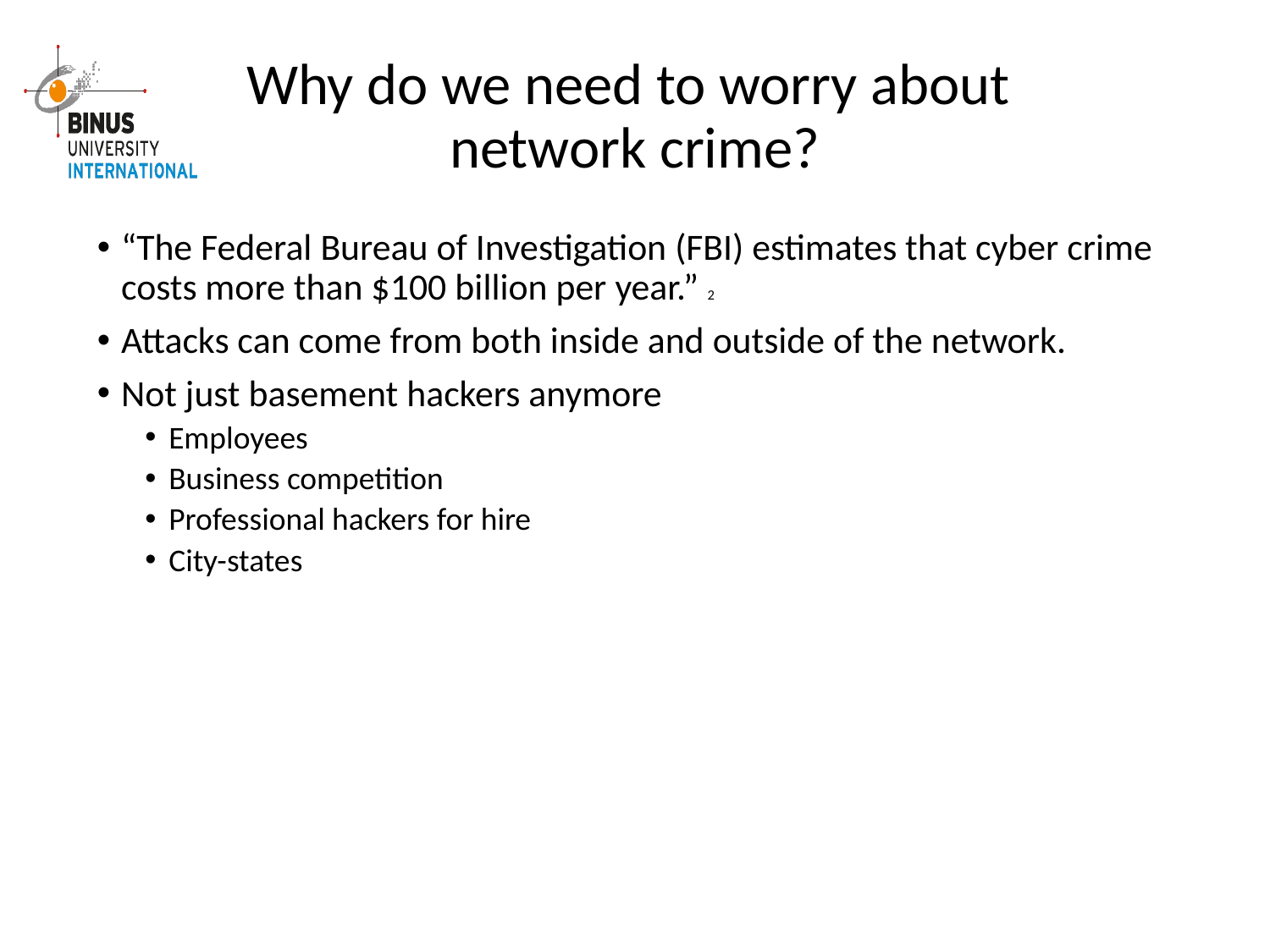

# Why do we need to worry about network crime?
“The Federal Bureau of Investigation (FBI) estimates that cyber crime costs more than $100 billion per year.” 2
Attacks can come from both inside and outside of the network.
Not just basement hackers anymore
Employees
Business competition
Professional hackers for hire
City-states